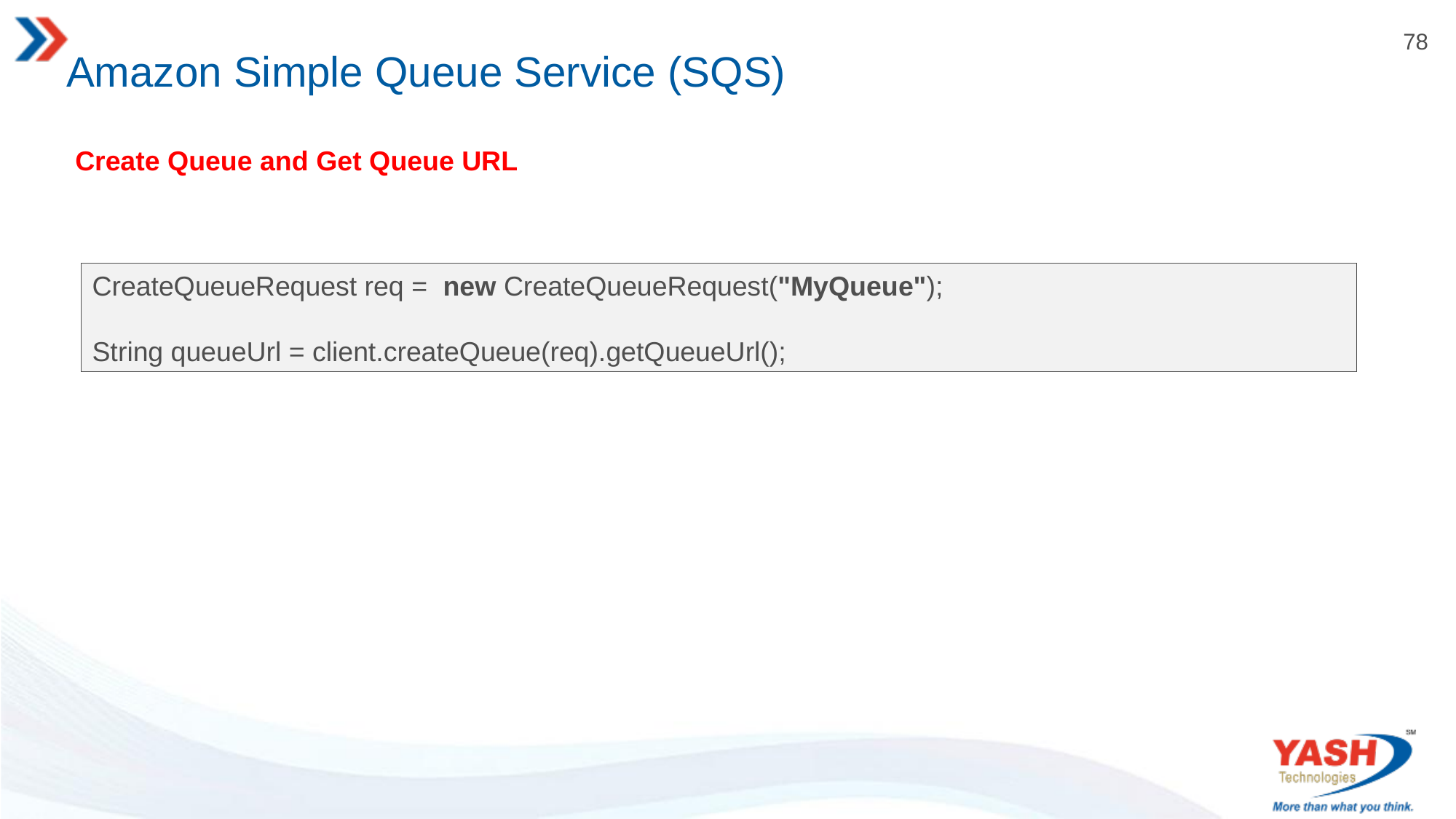

# Amazon Simple Queue Service (SQS)
 Create Queue and Get Queue URL

CreateQueueRequest req =  new CreateQueueRequest("MyQueue");
String queueUrl = client.createQueue(req).getQueueUrl();